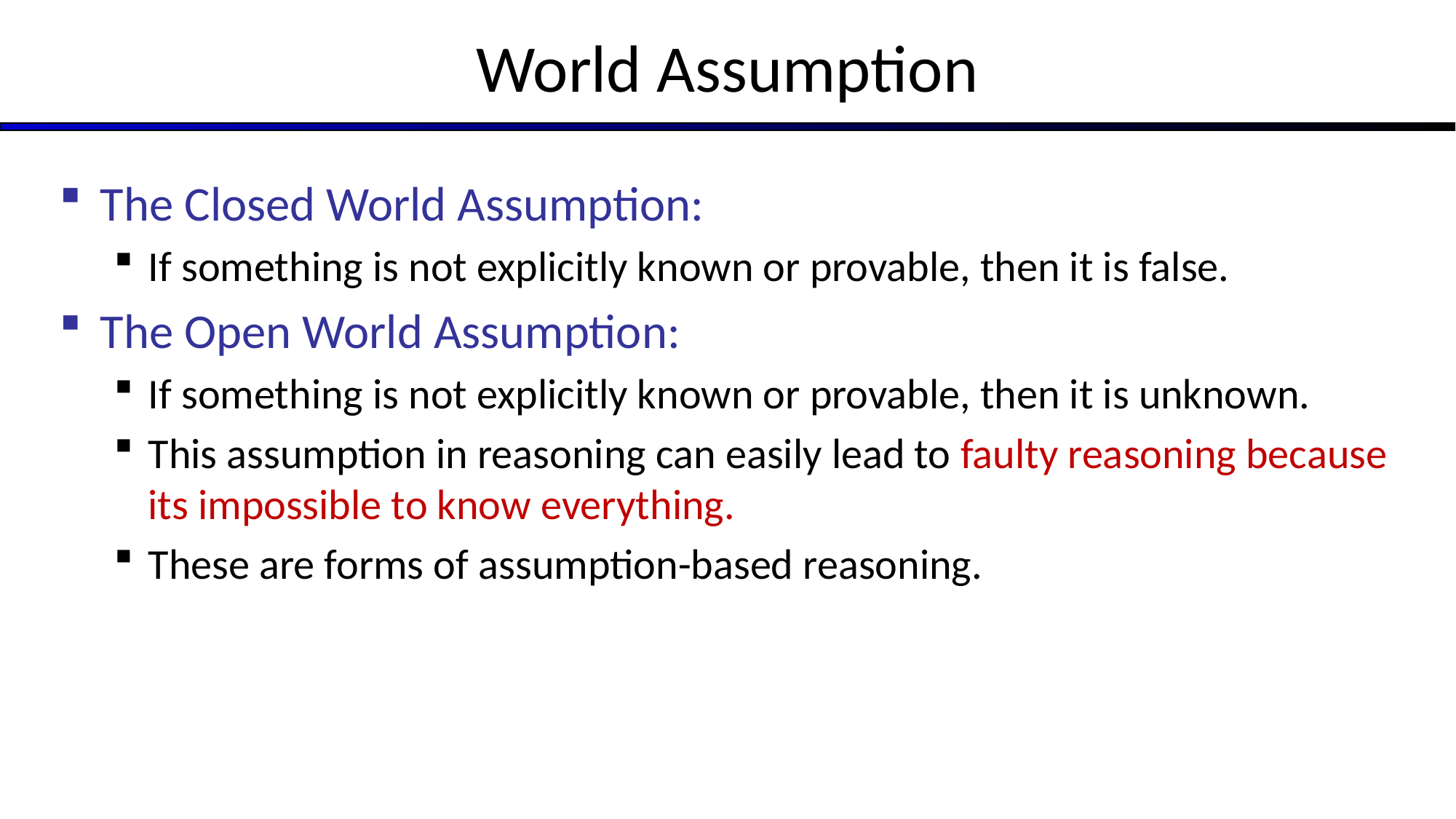

# World Assumption
The Closed World Assumption:
If something is not explicitly known or provable, then it is false.
The Open World Assumption:
If something is not explicitly known or provable, then it is unknown.
This assumption in reasoning can easily lead to faulty reasoning because its impossible to know everything.
These are forms of assumption-based reasoning.